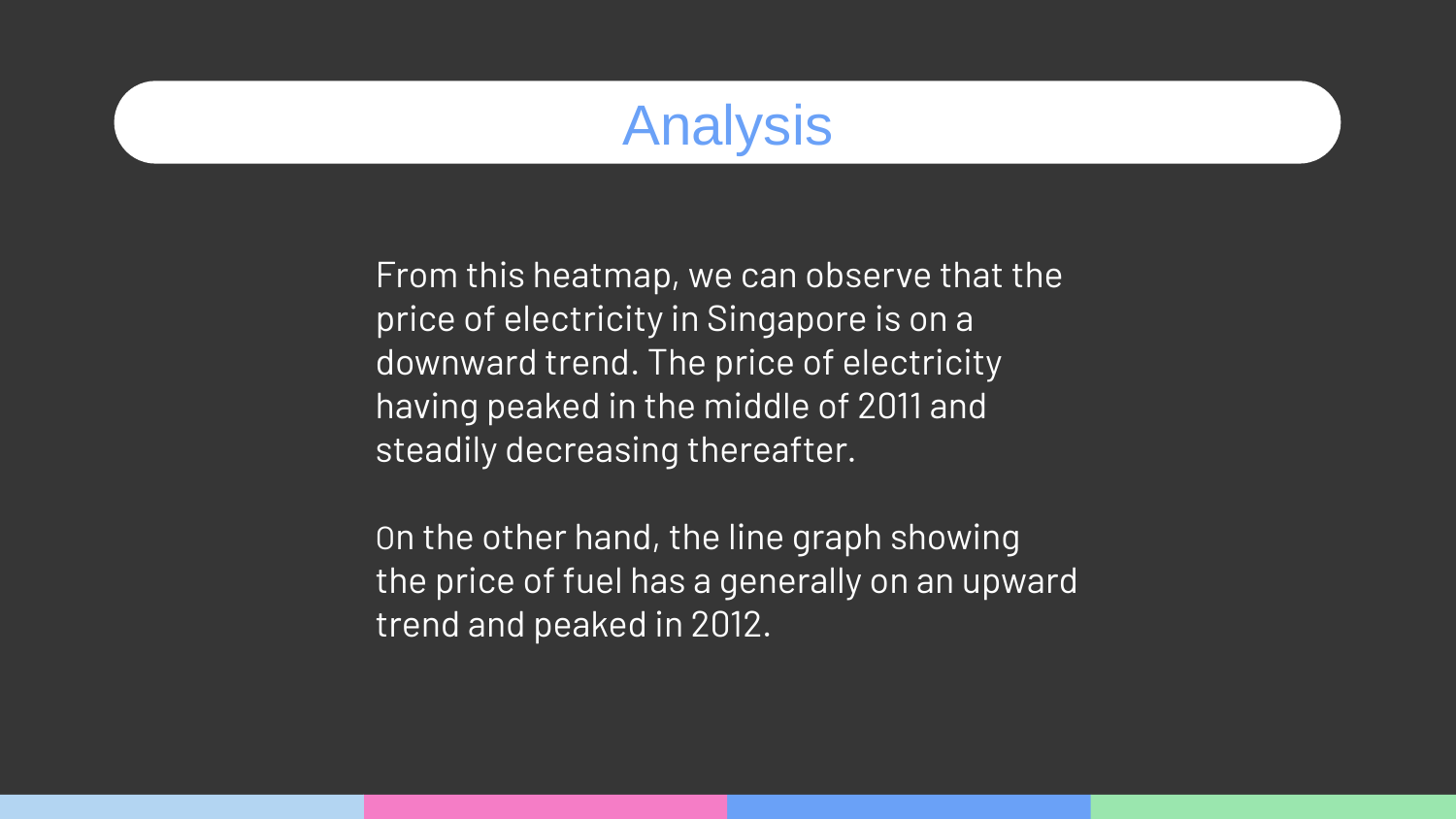

# Analysis
From this heatmap, we can observe that the price of electricity in Singapore is on a downward trend. The price of electricity having peaked in the middle of 2011 and steadily decreasing thereafter.

On the other hand, the line graph showing the price of fuel has a generally on an upward trend and peaked in 2012.